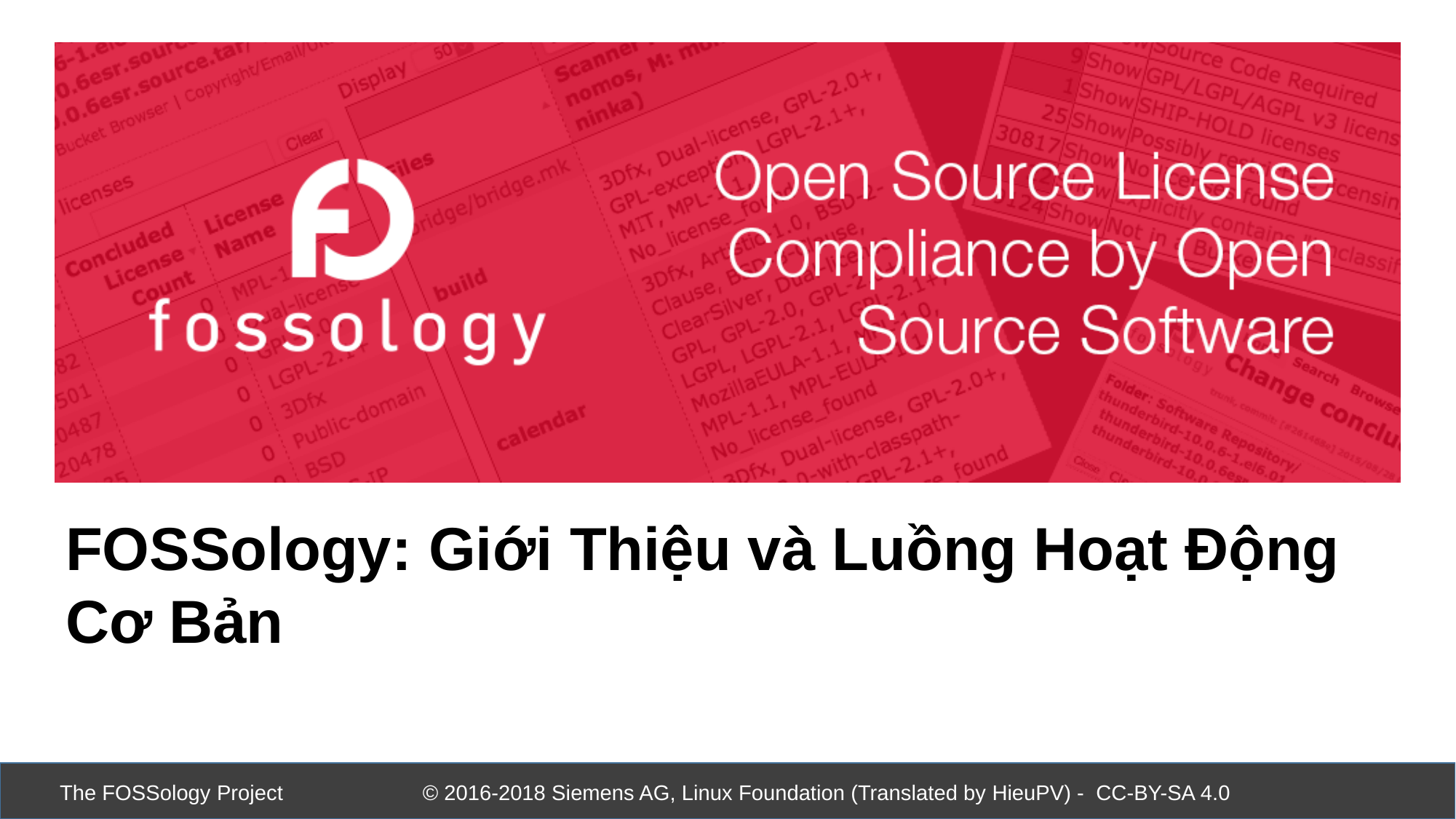

FOSSology: Giới Thiệu và Luồng Hoạt Động Cơ Bản